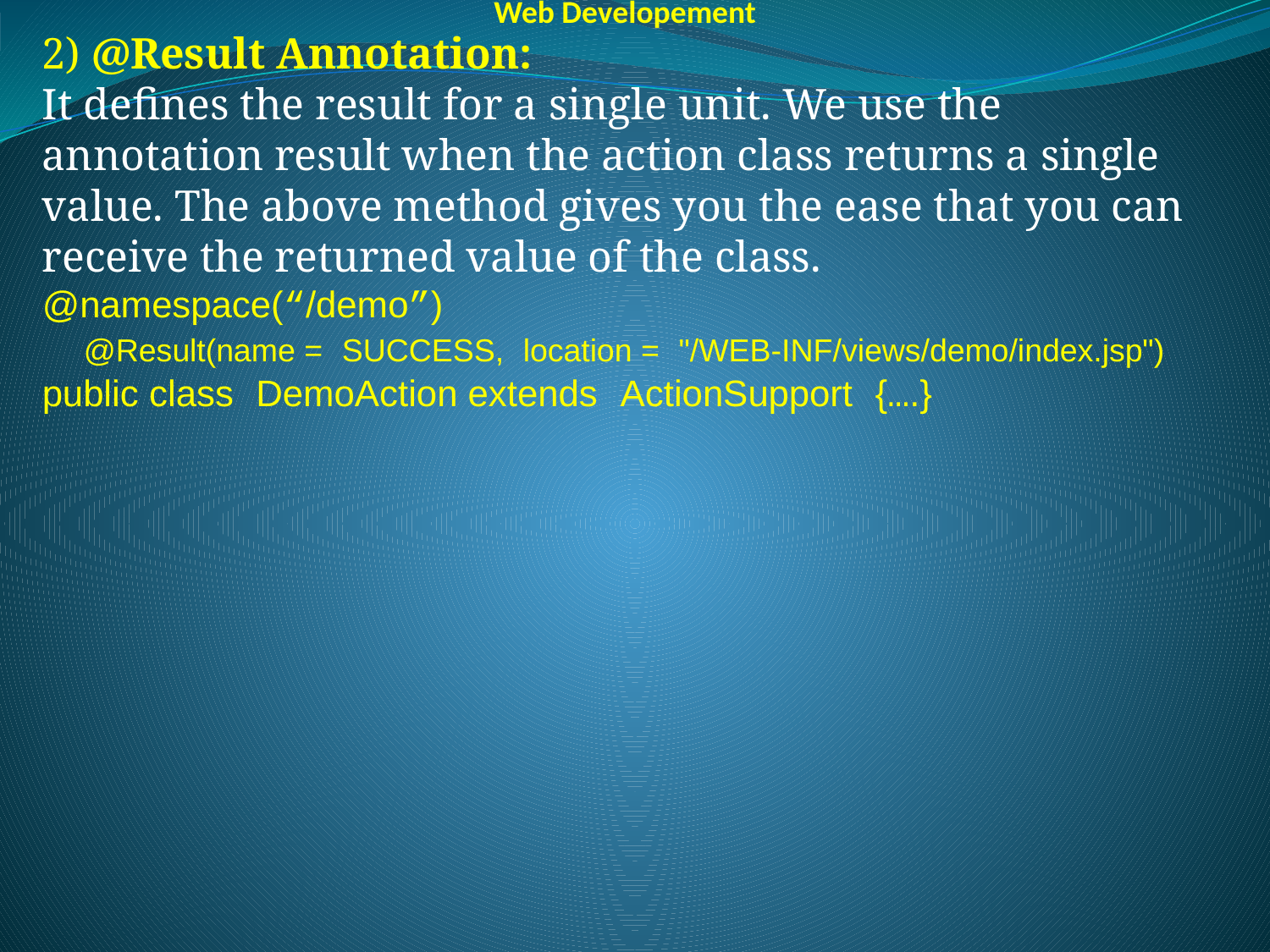

Web Developement

2) @Result Annotation:
It defines the result for a single unit. We use the annotation result when the action class returns a single value. The above method gives you the ease that you can receive the returned value of the class.
@namespace(“/demo”)
    @Result(name = SUCCESS, location = "/WEB-INF/views/demo/index.jsp")
public class DemoAction extends ActionSupport {….}